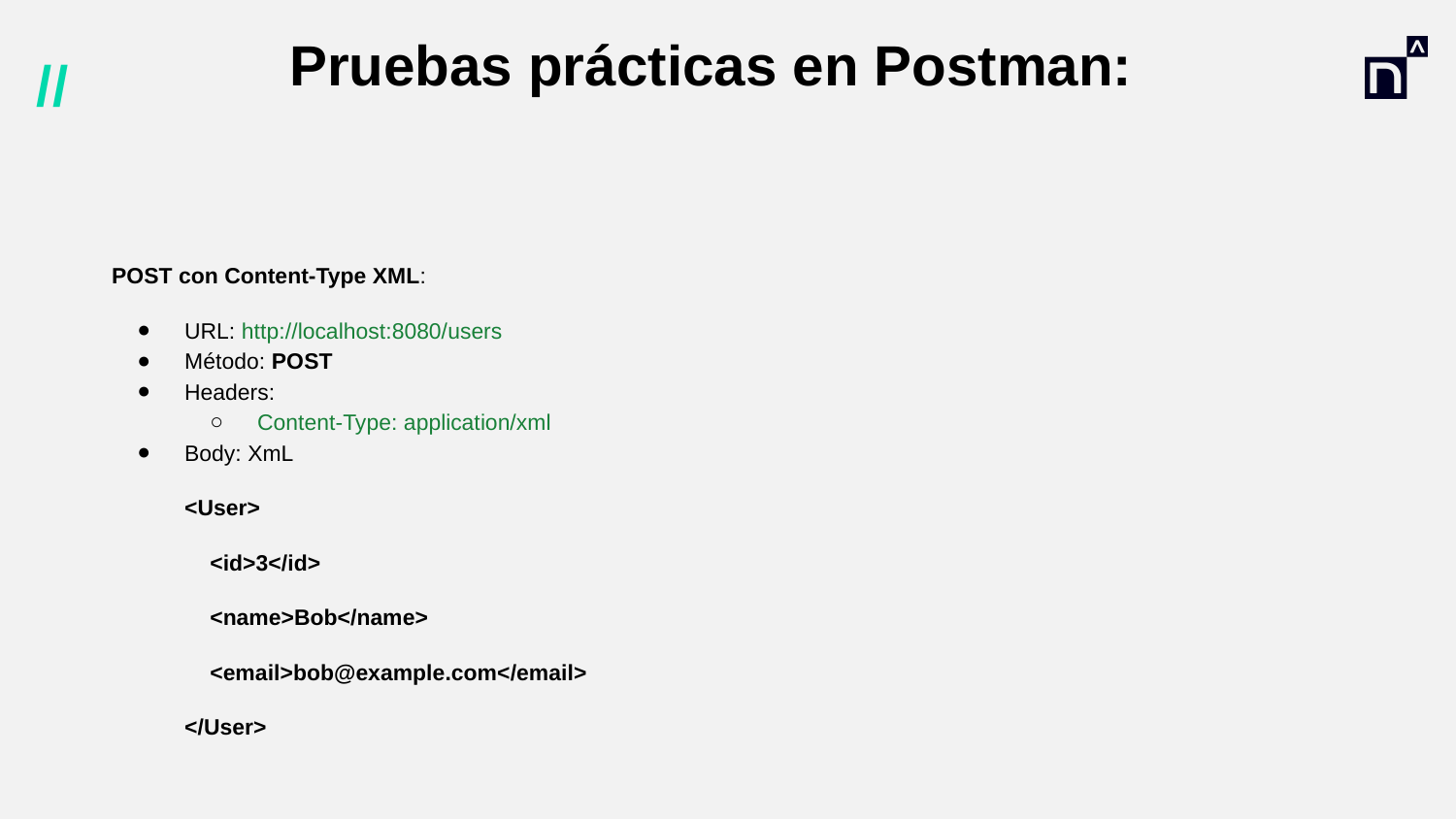

# Pruebas prácticas en Postman:

POST con Content-Type XML:
URL: http://localhost:8080/users
Método: POST
Headers:
Content-Type: application/xml
Body: XmL
<User>
    <id>3</id>
    <name>Bob</name>
    <email>bob@example.com</email>
</User>

Resultado esperado:  "User added successfully!"